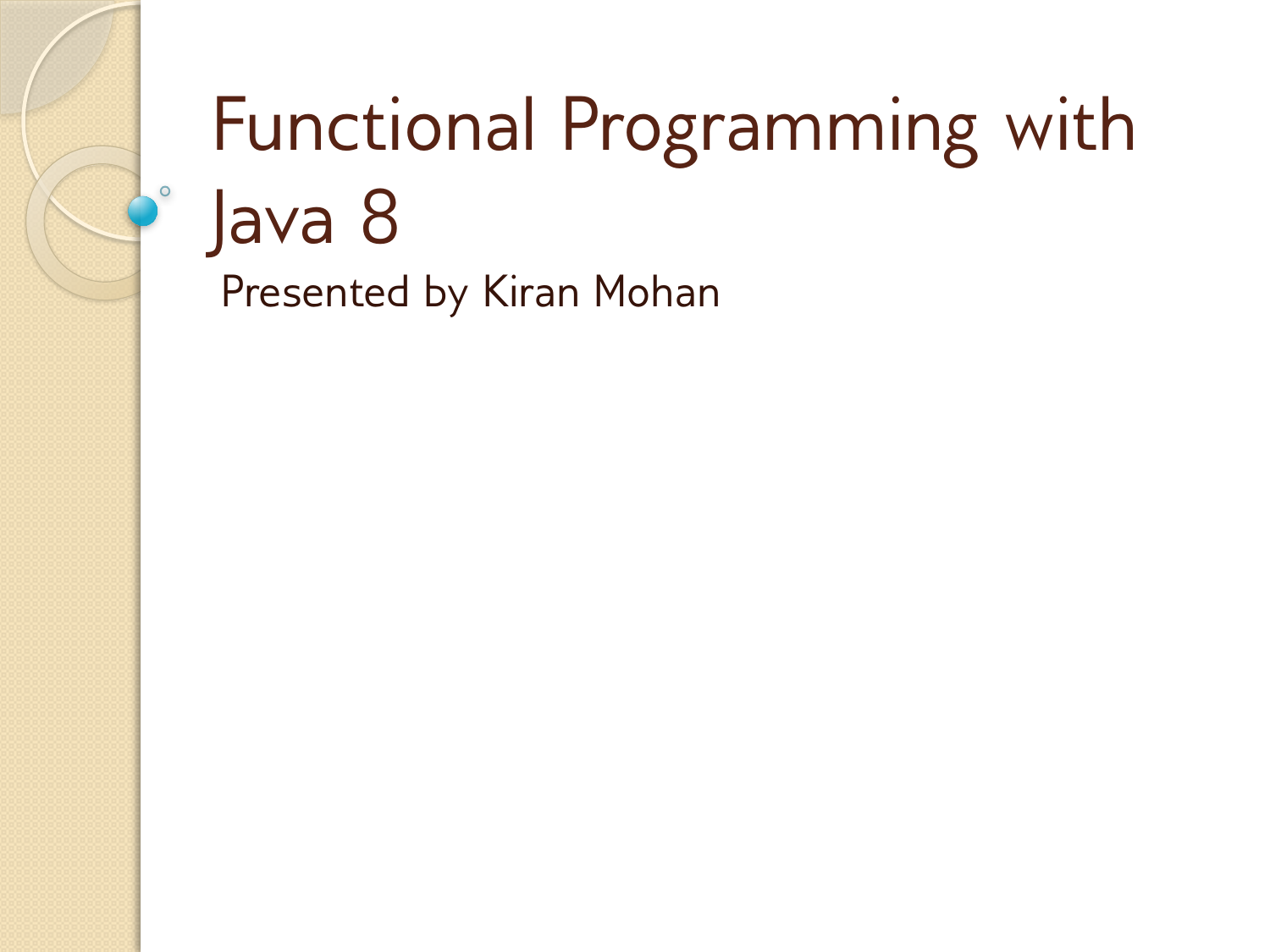

# Functional Programming with Java 8
Presented by Kiran Mohan